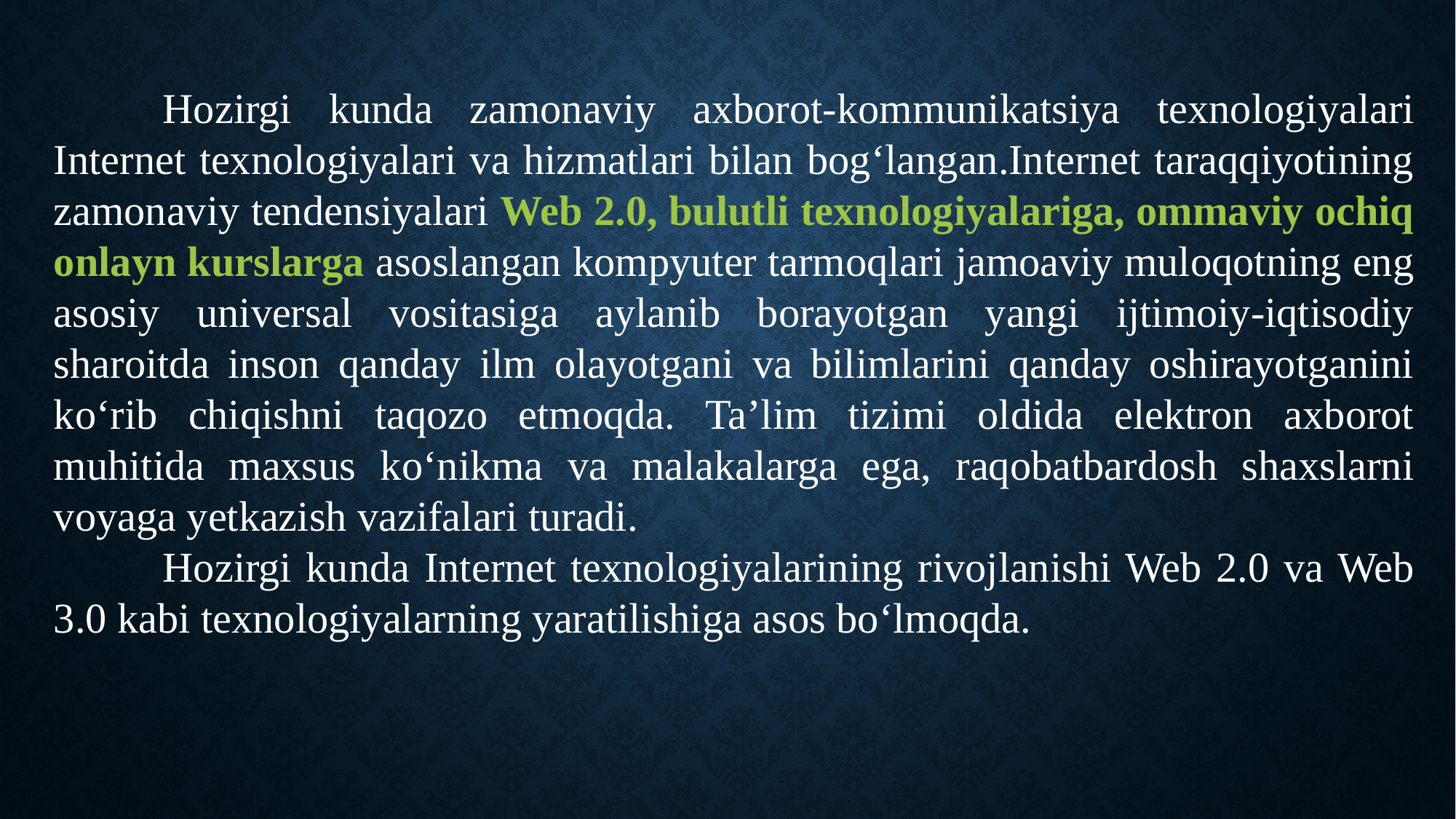

Hozirgi kunda zamonaviy axborot-kommunikatsiya texnologiyalari Internet texnologiyalari va hizmatlari bilan bog‘langan.Internet taraqqiyotining zamonaviy tendensiyalari Web 2.0, bulutli texnologiyalariga, ommaviy ochiq onlayn kurslarga asoslangan kompyuter tarmoqlari jamoaviy muloqotning eng asosiy universal vositasiga aylanib borayotgan yangi ijtimoiy-iqtisodiy sharoitda inson qanday ilm olayotgani va bilimlarini qanday oshirayotganini koʻrib chiqishni taqozo etmoqda. Ta’lim tizimi oldida elektron axborot muhitida maxsus koʻnikma va malakalarga ega, raqobatbardosh shaxslarni voyaga yetkazish vazifalari turadi.
	Hozirgi kunda Internet texnologiyalarining rivojlanishi Web 2.0 va Web 3.0 kabi texnologiyalarning yaratilishiga asos boʻlmoqda.